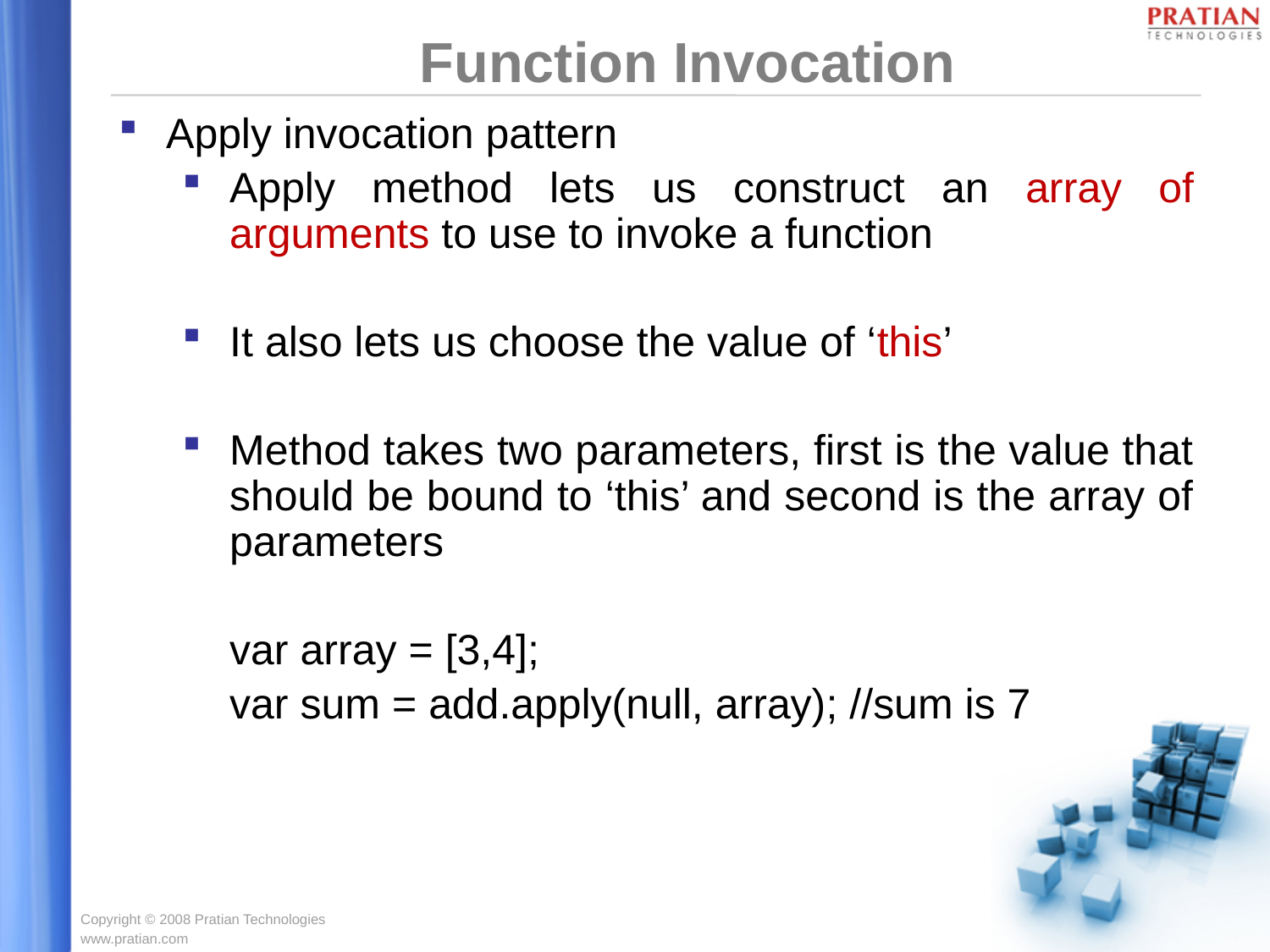

Function Invocation
Apply invocation pattern
Apply method lets us construct an array of arguments to use to invoke a function

It also lets us choose the value of ‘this’

Method takes two parameters, first is the value that should be bound to ‘this’ and second is the array of parameters

	var array = [3,4];
	var sum = add.apply(null, array); //sum is 7